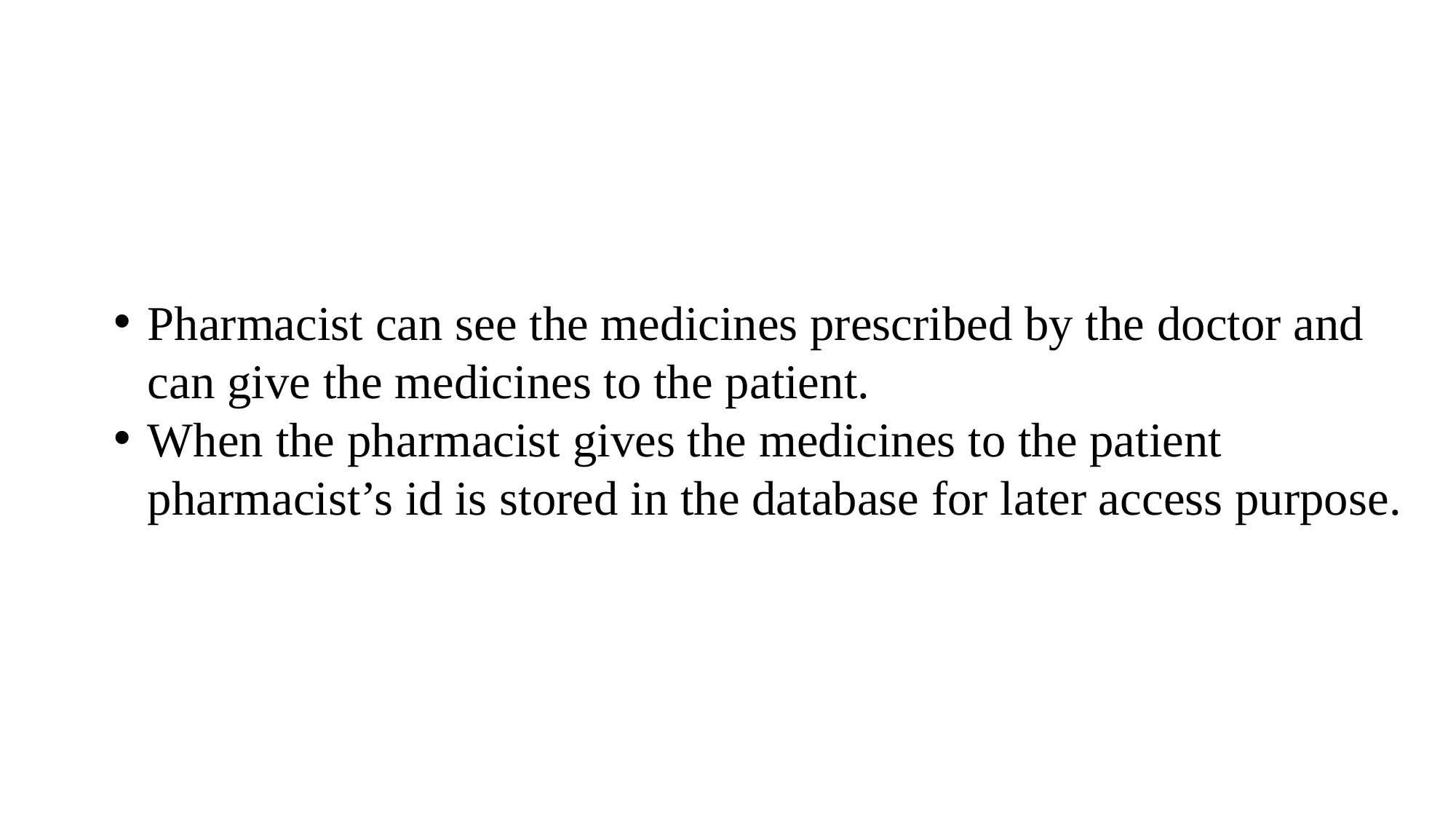

Pharmacist can see the medicines prescribed by the doctor and can give the medicines to the patient.
When the pharmacist gives the medicines to the patient pharmacist’s id is stored in the database for later access purpose.